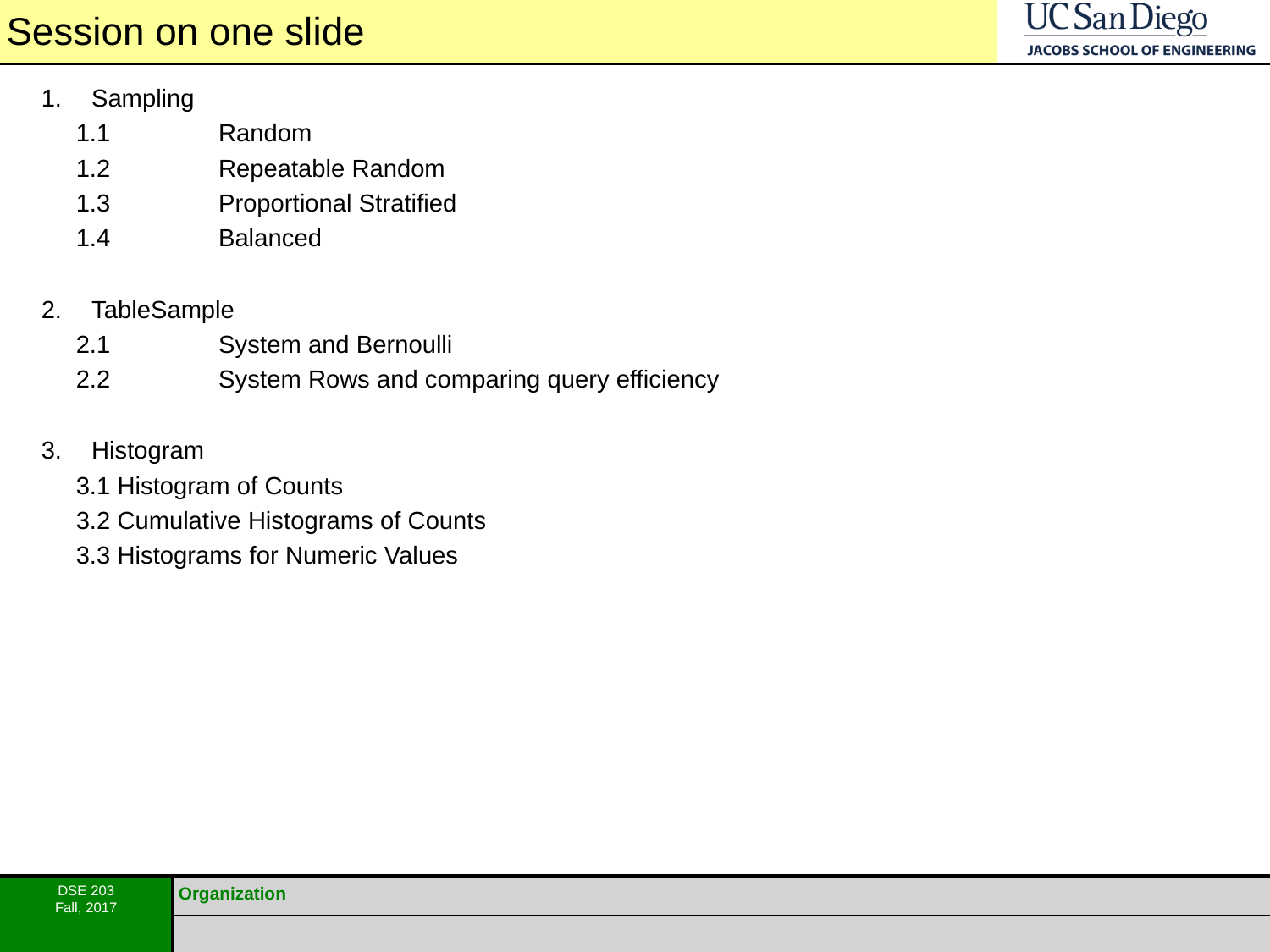

# Session on one slide
1.	Sampling
1.1 	Random
1.2	Repeatable Random
1.3 	Proportional Stratified
1.4 	Balanced

2.	TableSample
2.1 	System and Bernoulli
2.2	System Rows and comparing query efficiency

3.	Histogram
3.1 Histogram of Counts
3.2 Cumulative Histograms of Counts
3.3 Histograms for Numeric Values
2